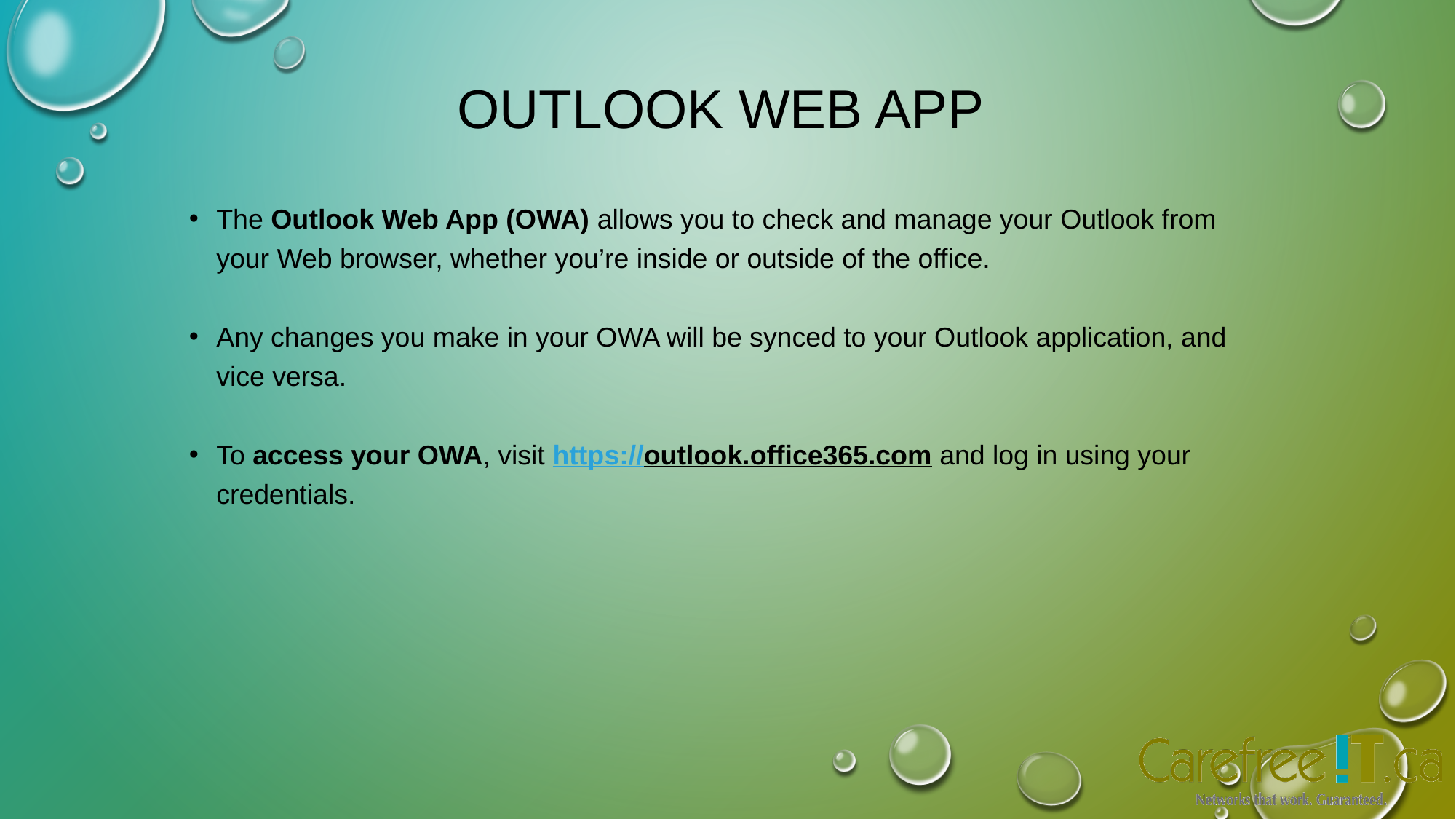

# Outlook Web App
The Outlook Web App (OWA) allows you to check and manage your Outlook from your Web browser, whether you’re inside or outside of the office.

Any changes you make in your OWA will be synced to your Outlook application, and vice versa.

To access your OWA, visit https://outlook.office365.com and log in using your credentials.